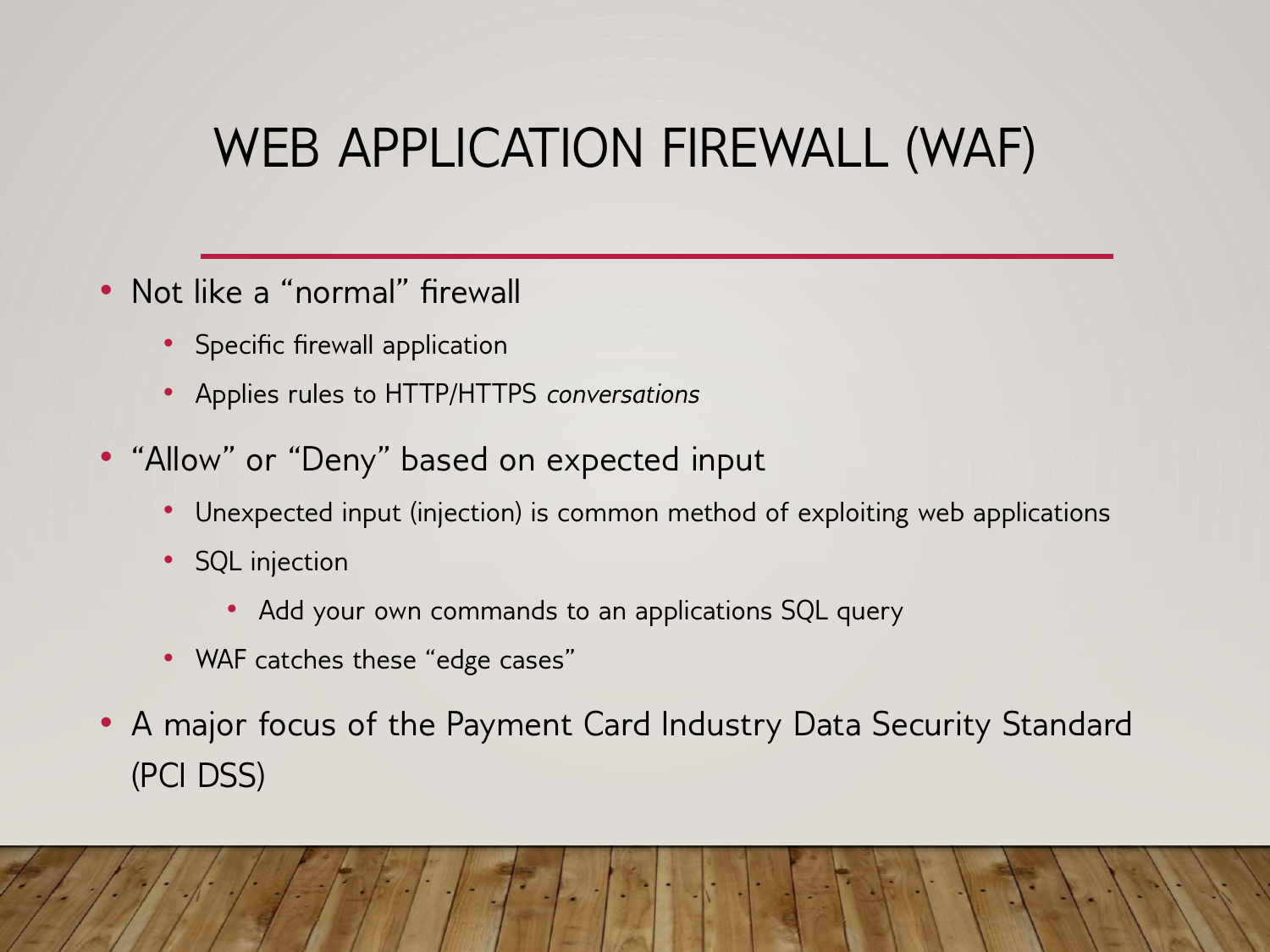

# Web application firewall (WAF)
Not like a “normal” firewall
Specific firewall application
Applies rules to HTTP/HTTPS conversations
“Allow” or “Deny” based on expected input
Unexpected input (injection) is common method of exploiting web applications
SQL injection
Add your own commands to an applications SQL query
WAF catches these “edge cases”
A major focus of the Payment Card Industry Data Security Standard (PCI DSS)